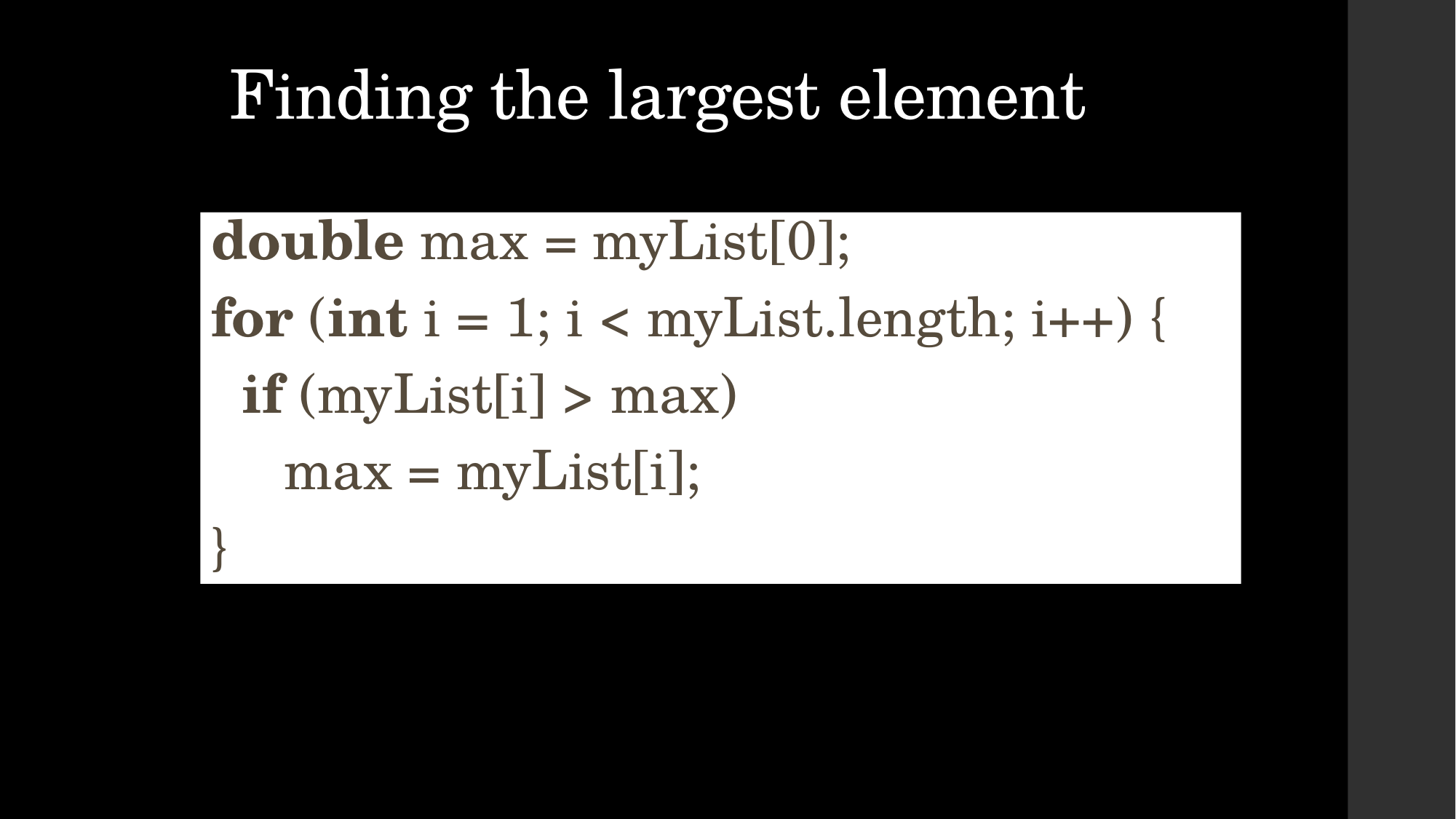

# Finding the largest element
double max = myList[0];
for (int i = 1; i < myList.length; i++) {
  if (myList[i] > max)
	max = myList[i];
}